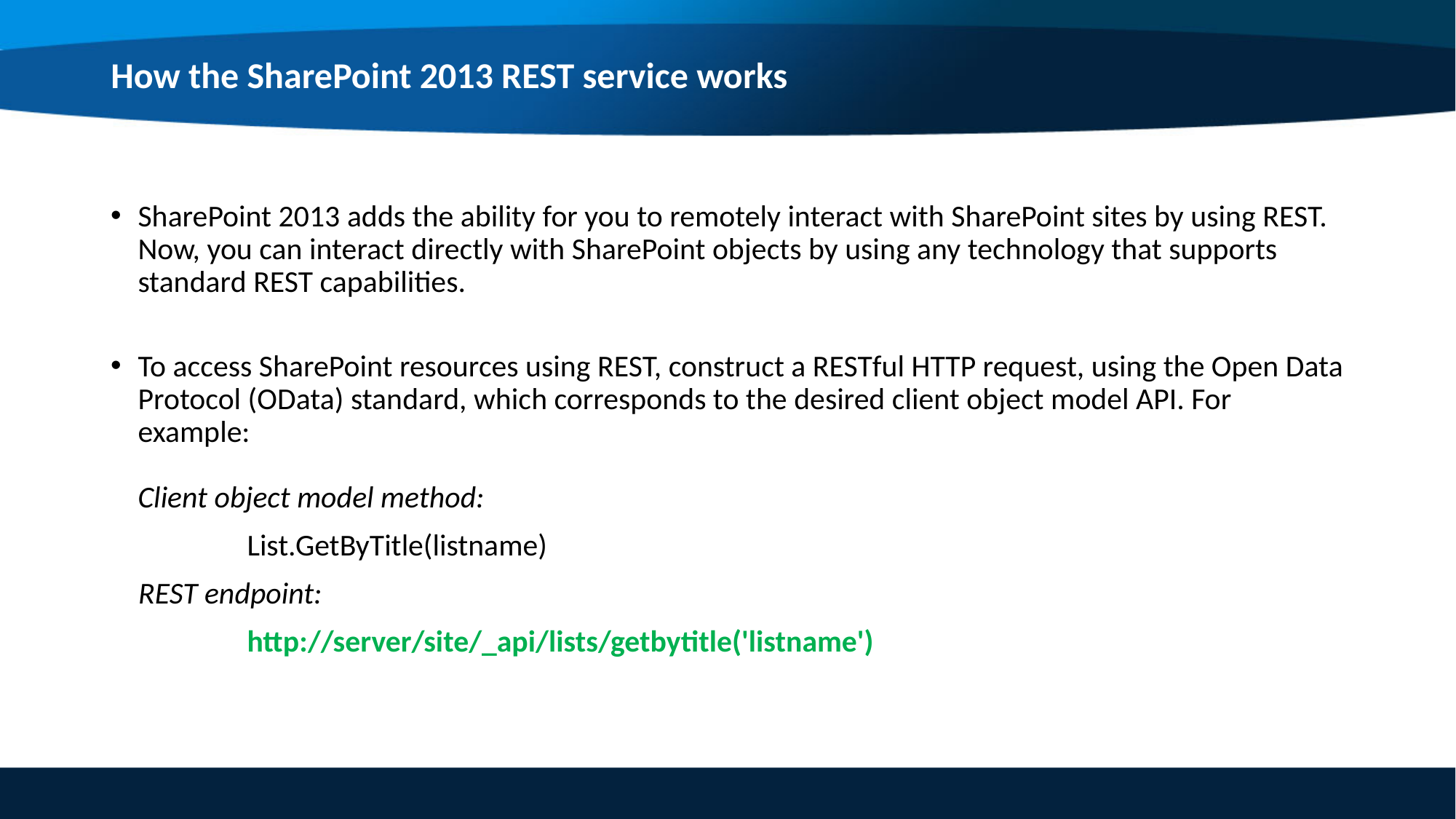

How the SharePoint 2013 REST service works
SharePoint 2013 adds the ability for you to remotely interact with SharePoint sites by using REST. Now, you can interact directly with SharePoint objects by using any technology that supports standard REST capabilities.
To access SharePoint resources using REST, construct a RESTful HTTP request, using the Open Data Protocol (OData) standard, which corresponds to the desired client object model API. For example:
Client object model method:
		List.GetByTitle(listname)
    REST endpoint:
		http://server/site/_api/lists/getbytitle('listname')